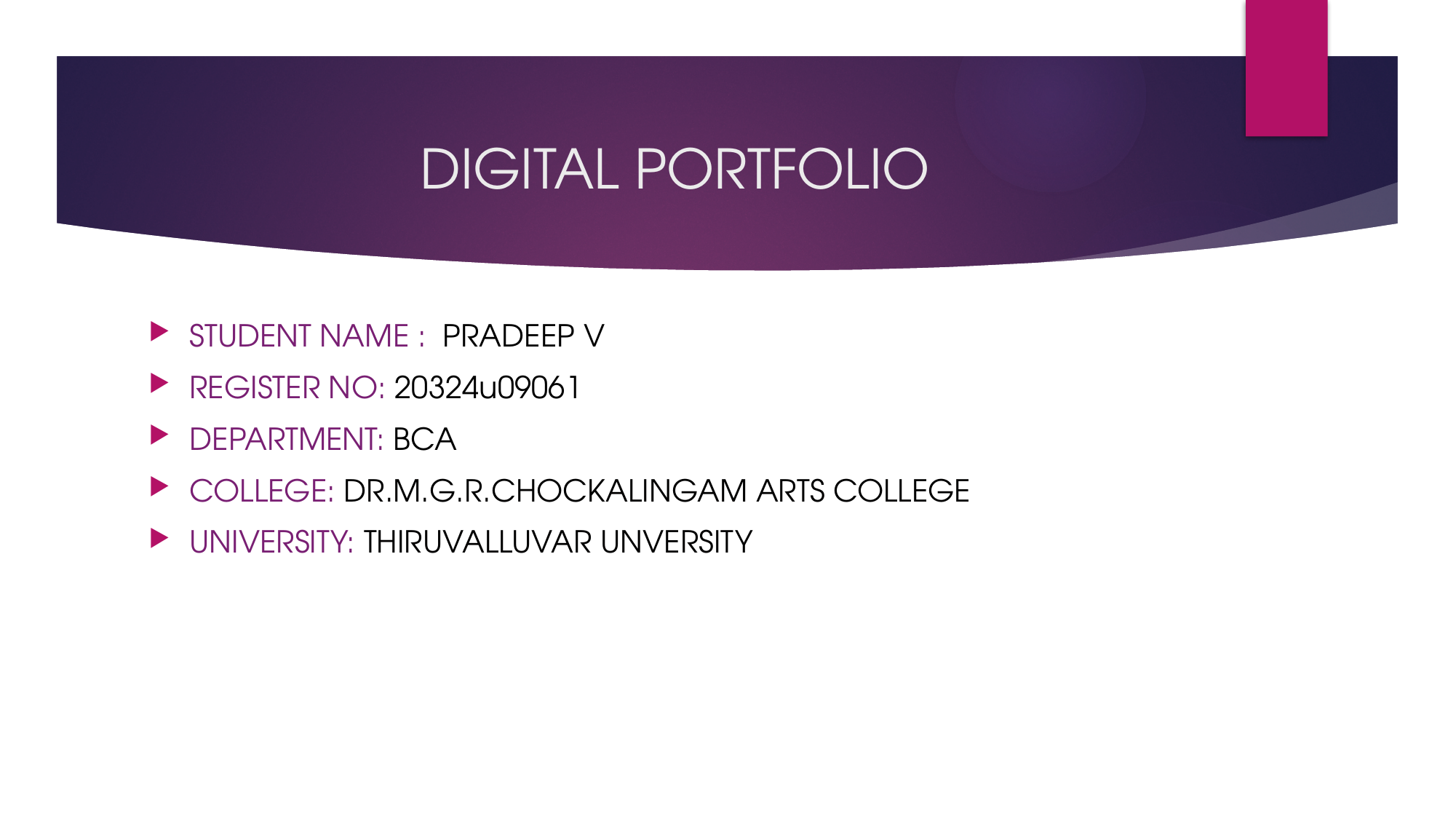

# DIGITAL PORTFOLIO
STUDENT NAME :  PRADEEP V
REGISTER NO: 20324u09061
DEPARTMENT: BCA
COLLEGE: DR.M.G.R.CHOCKALINGAM ARTS COLLEGE
UNIVERSITY: THIRUVALLUVAR UNVERSITY